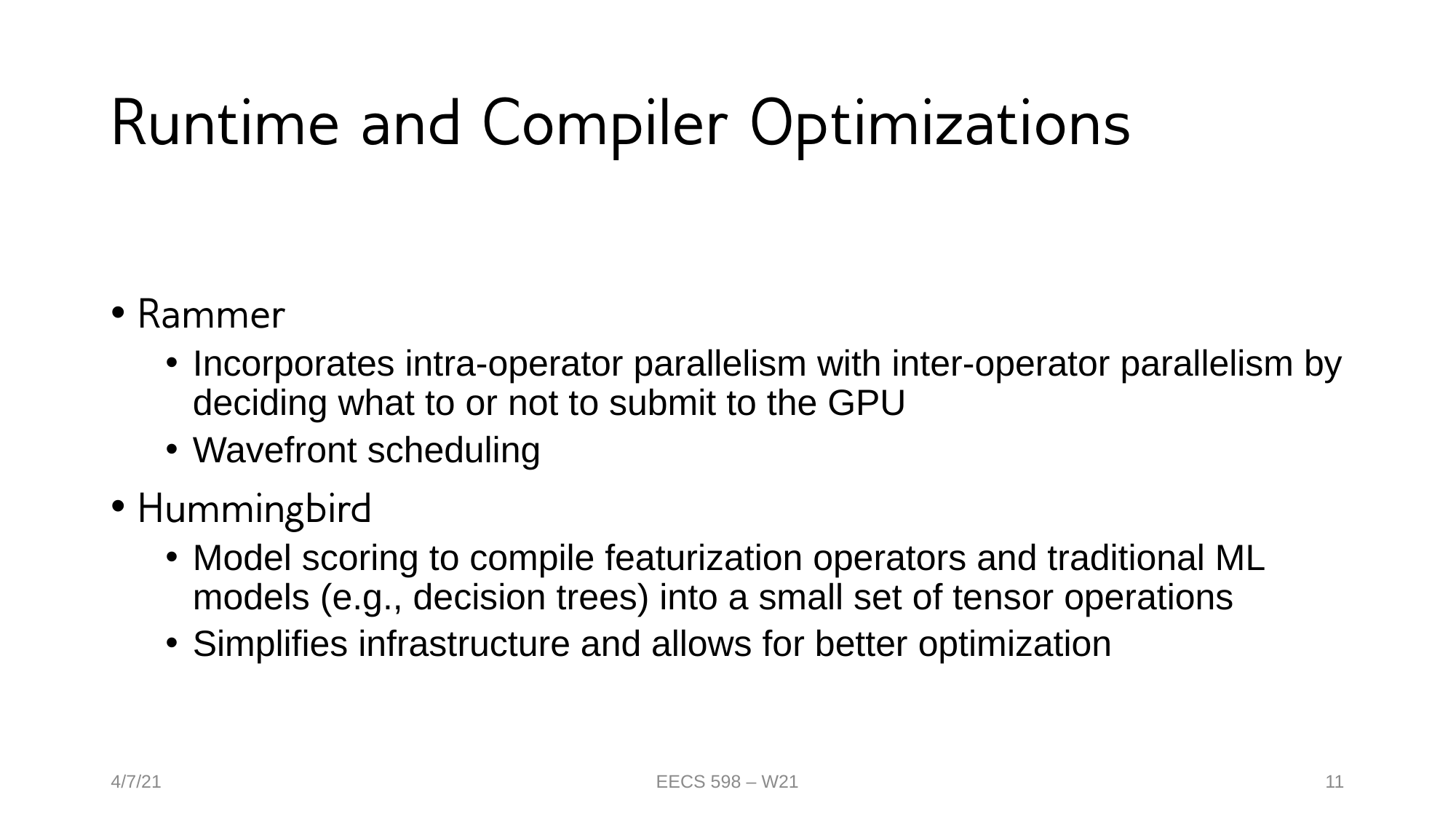

# Runtime and Compiler Optimizations
Rammer
Incorporates intra-operator parallelism with inter-operator parallelism by deciding what to or not to submit to the GPU
Wavefront scheduling
Hummingbird
Model scoring to compile featurization operators and traditional ML models (e.g., decision trees) into a small set of tensor operations
Simplifies infrastructure and allows for better optimization
4/7/21
EECS 598 – W21
11